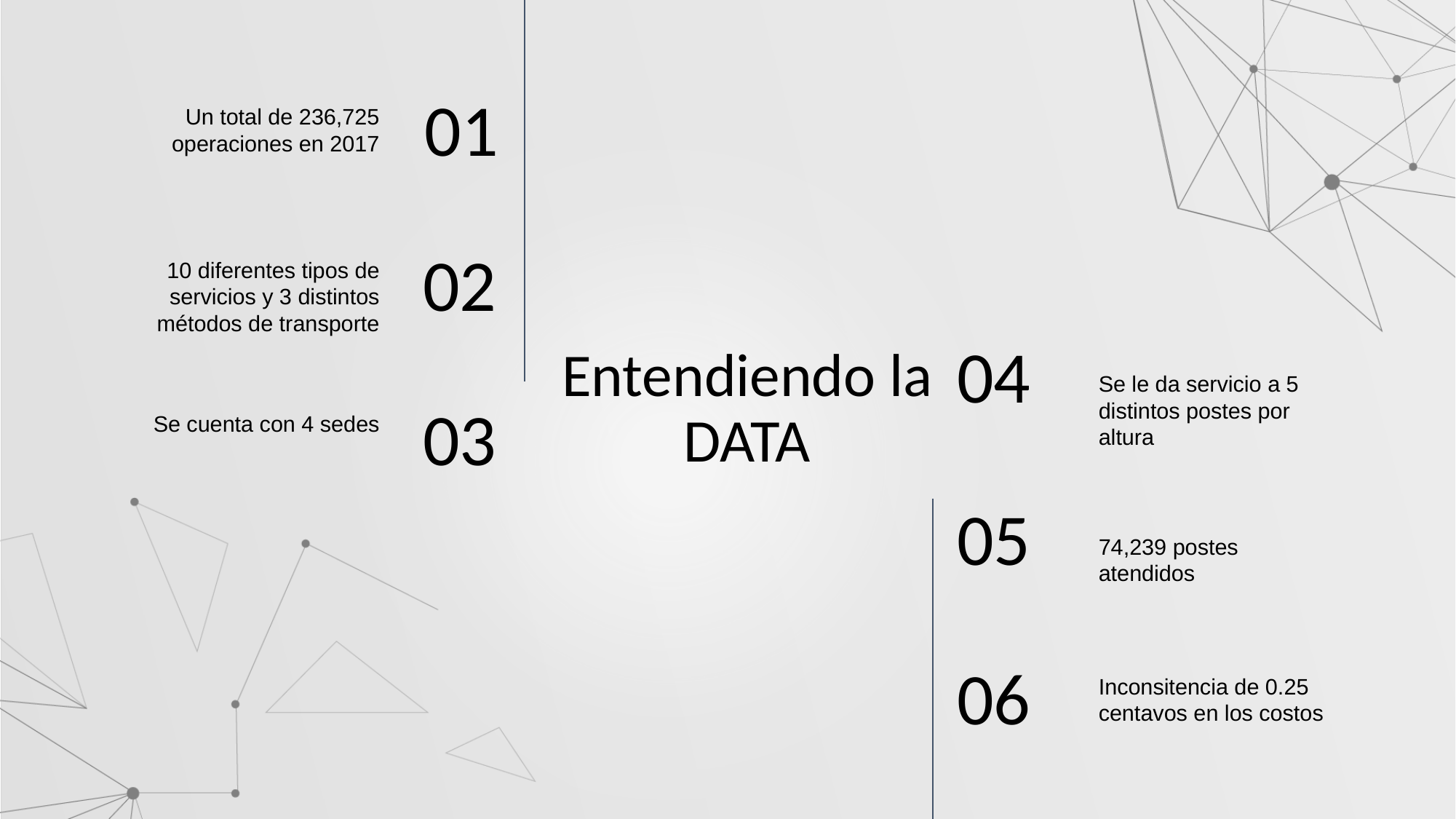

01
Un total de 236,725 operaciones en 2017
10 diferentes tipos de servicios y 3 distintos métodos de transporte
02
04
# Entendiendo la DATA
Se le da servicio a 5 distintos postes por altura
Se cuenta con 4 sedes
03
05
74,239 postes atendidos
06
Inconsitencia de 0.25 centavos en los costos